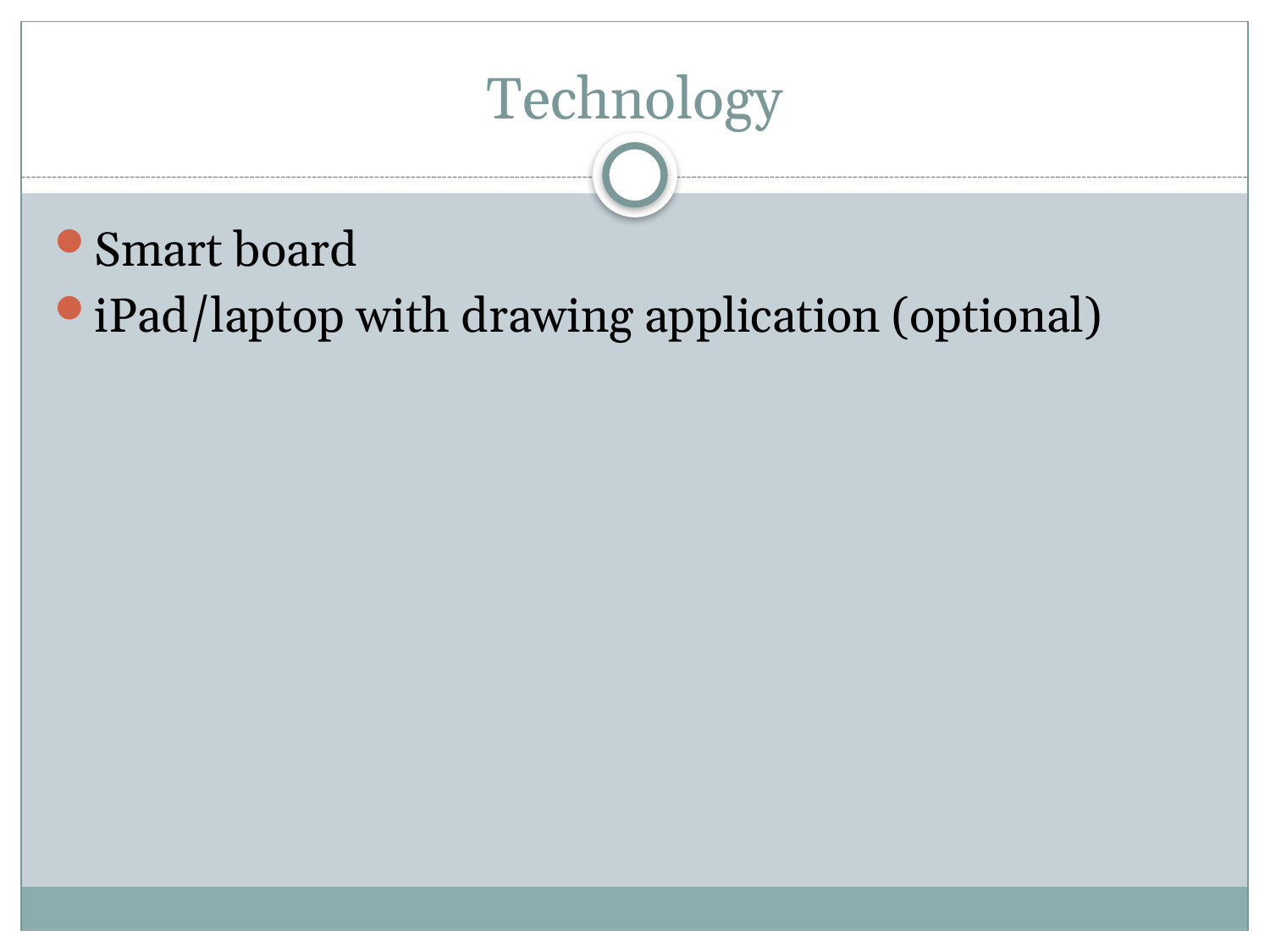

# Technology
Smart board
iPad/laptop with drawing application (optional)